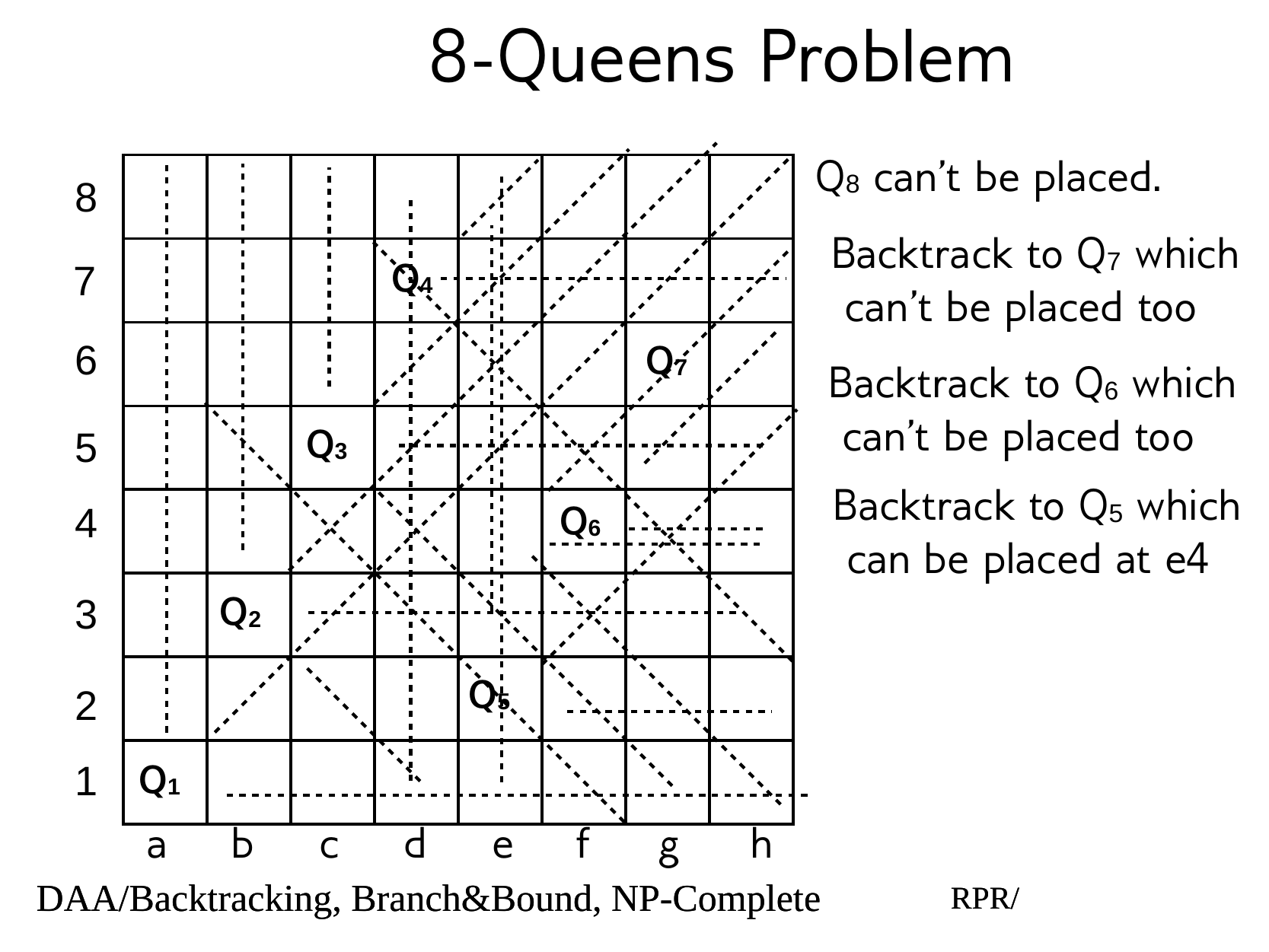

# 8-Queens Problem
Q8 can’t be placed.

|  |  |  |  |  |  |  |  |
| --- | --- | --- | --- | --- | --- | --- | --- |
|  |  |  |  |  |  |  |  |
|  |  |  |  |  |  |  |  |
|  |  |  |  |  |  |  |  |
|  |  |  |  |  |  |  |  |
|  |  |  |  |  |  |  |  |
|  |  |  |  |  |  |  |  |
|  |  |  |  |  |  |  |  |

8
7
6
5
4
3
2
1

Backtrack to Q7 which
 can’t be placed too

Q4

Q7
Backtrack to Q6 which
 can’t be placed too

Q3

Backtrack to Q5 which
 can be placed at e4

Q6

Q2

Q5

Q1

a
b
c
d
e
f
g
h
DAA/Backtracking, Branch&Bound, NP-Complete
RPR/
5